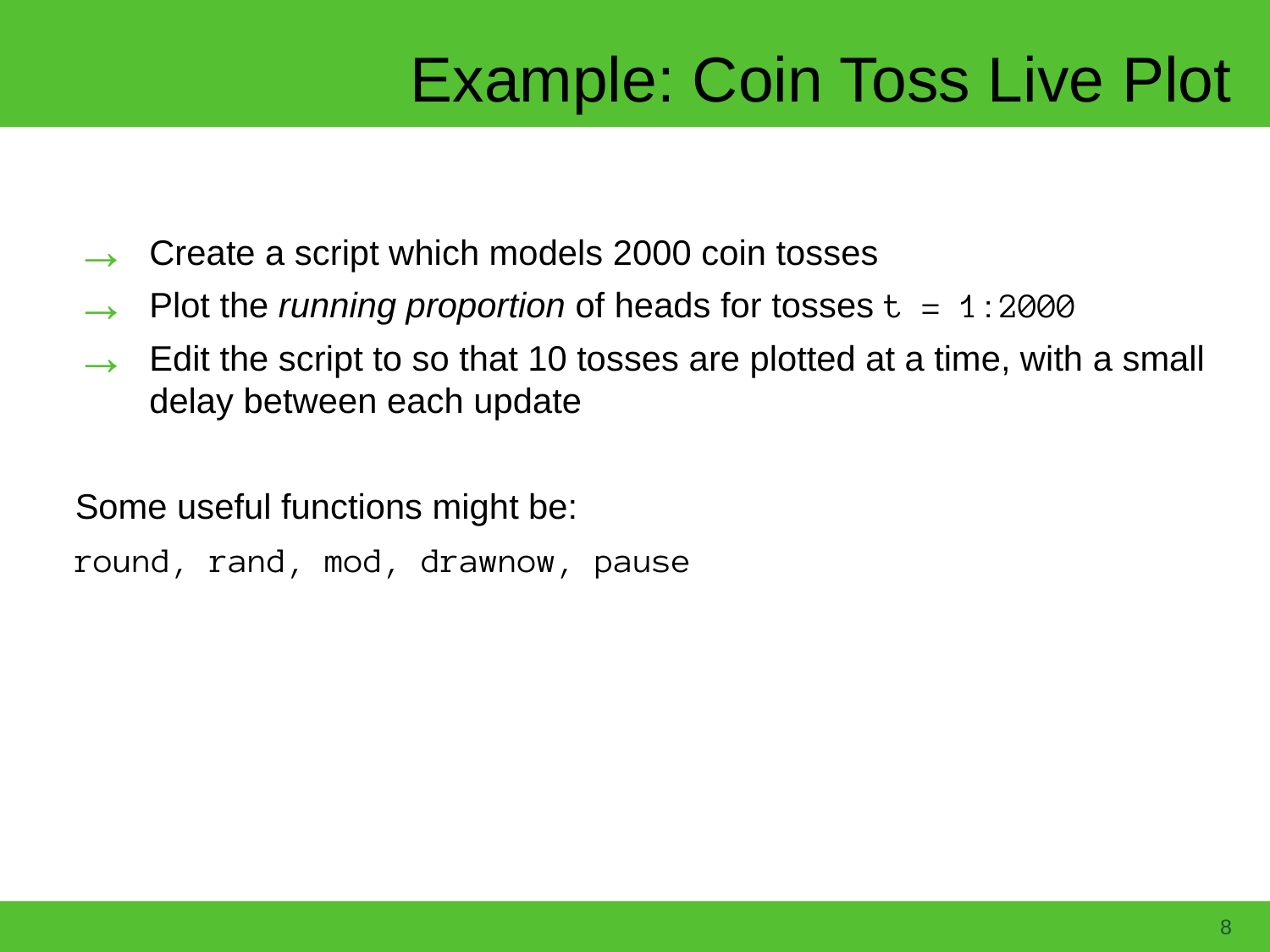

Example: Coin Toss Live Plot

Create a script which models 2000 coin tosses
Plot the running proportion of heads for tosses t = 1:2000
Edit the script to so that 10 tosses are plotted at a time, with a small delay between each update

Some useful functions might be:
round, rand, mod, drawnow, pause
8